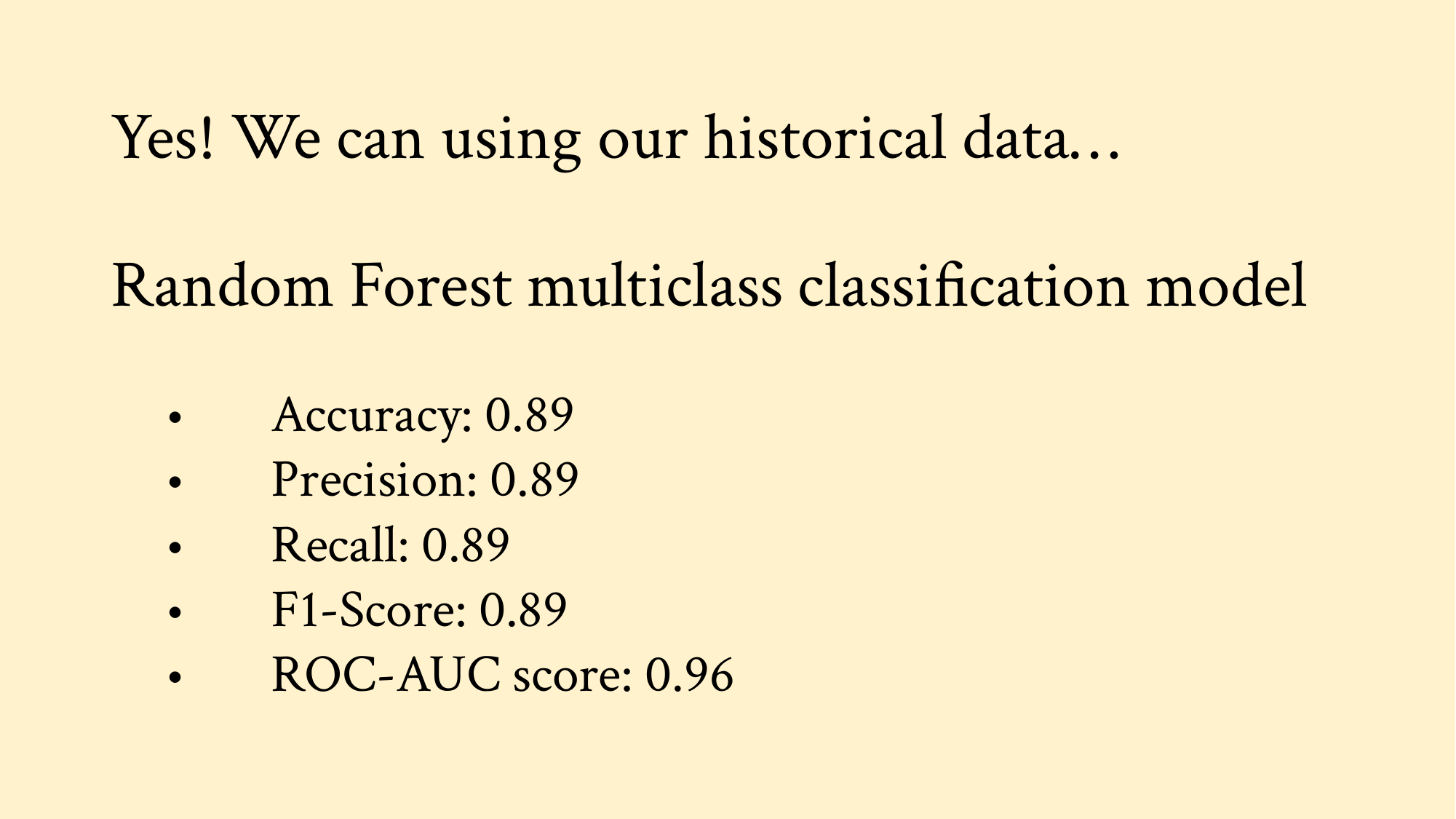

Yes! We can using our historical data…
# Random Forest multiclass classification model
•	Accuracy: 0.89
•	Precision: 0.89
•	Recall: 0.89
•	F1-Score: 0.89
•	ROC-AUC score: 0.96